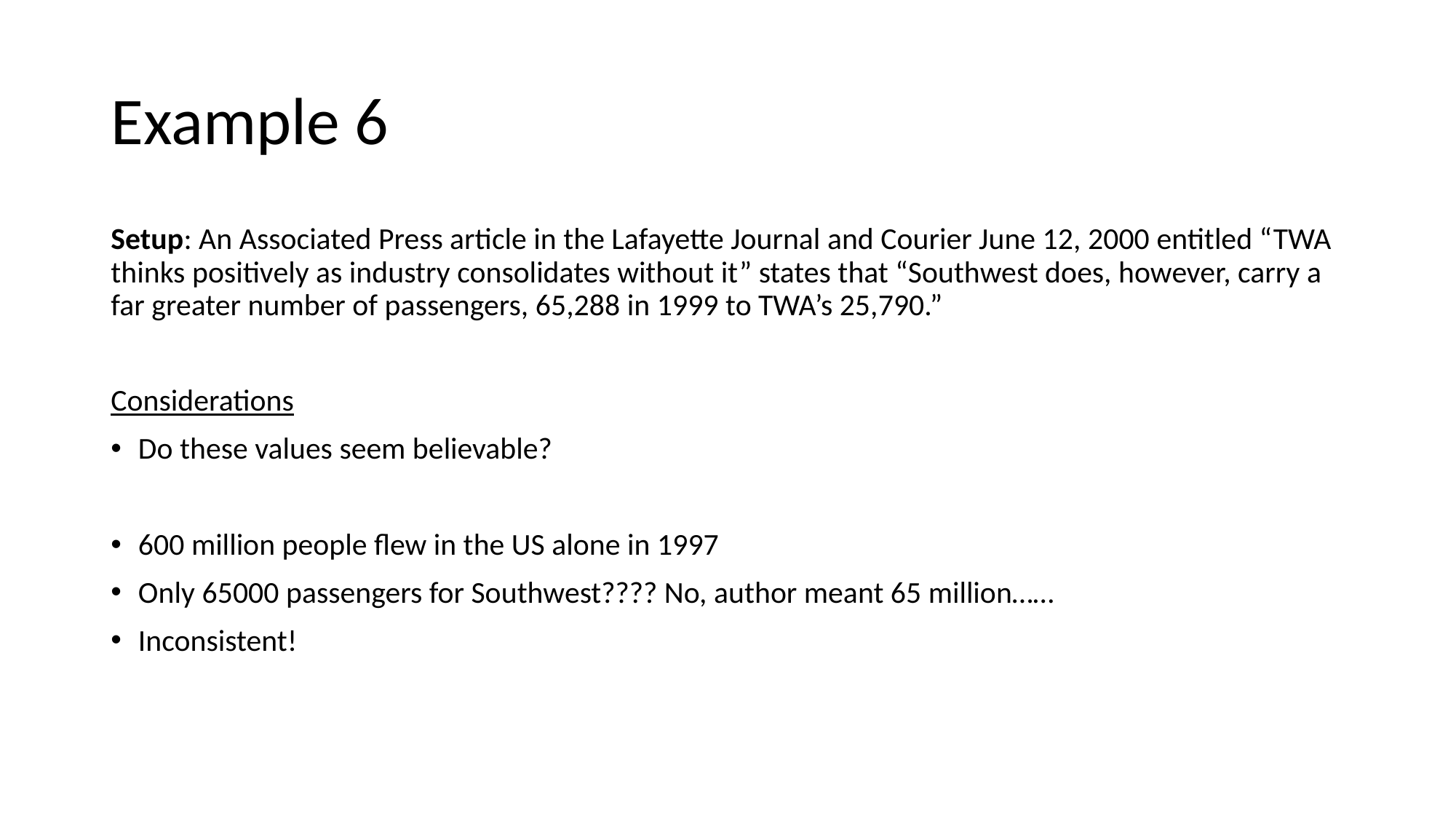

# Example 6
Setup: An Associated Press article in the Lafayette Journal and Courier June 12, 2000 entitled “TWA thinks positively as industry consolidates without it” states that “Southwest does, however, carry a far greater number of passengers, 65,288 in 1999 to TWA’s 25,790.”

Considerations
Do these values seem believable?

600 million people flew in the US alone in 1997
Only 65000 passengers for Southwest???? No, author meant 65 million……
Inconsistent!